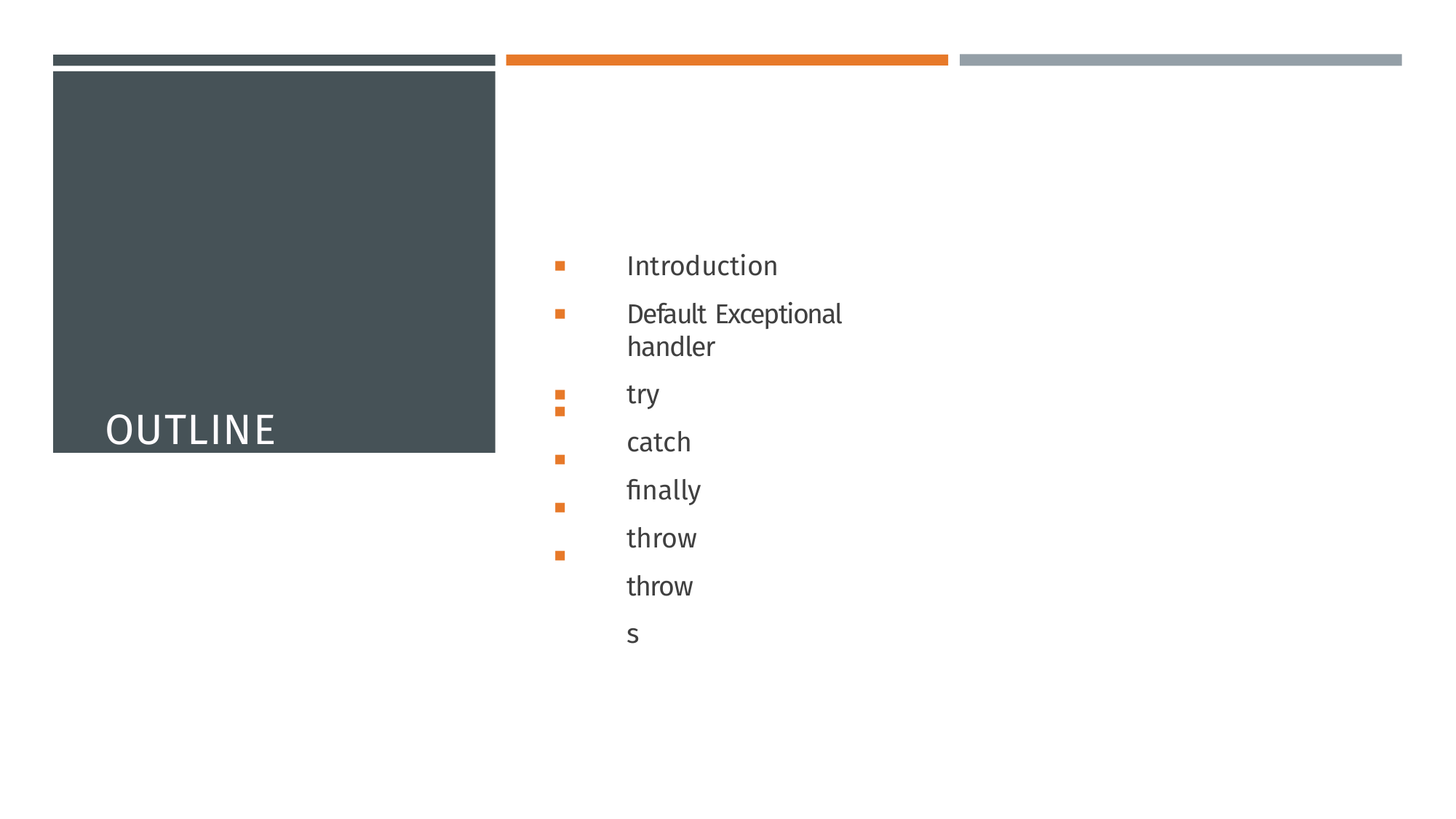

OUTLINE
Introduction
Default Exceptional handler
try
catch
finally throw throws
◾
◾
◾
◾